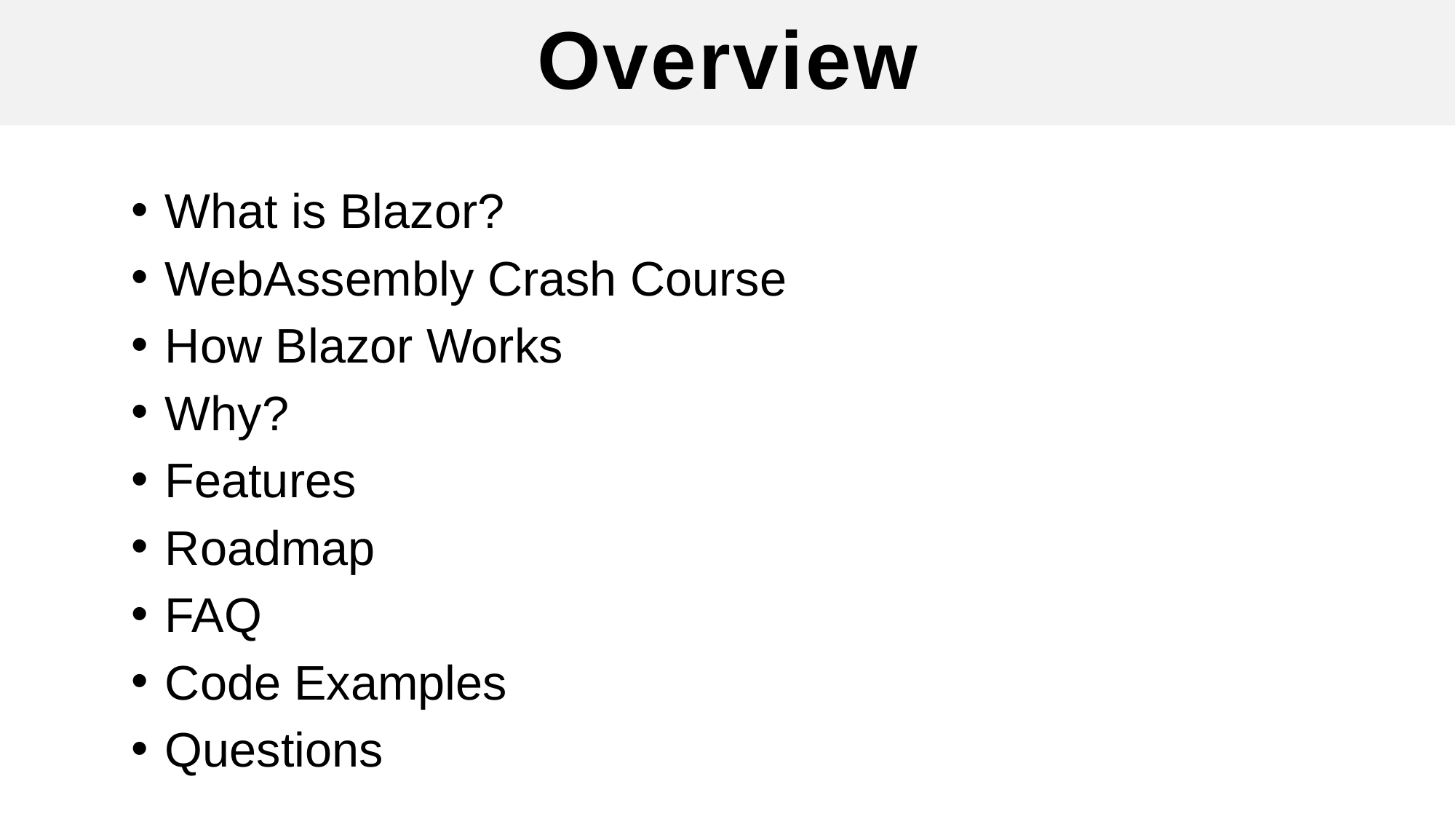

# Overview
What is Blazor?
WebAssembly Crash Course
How Blazor Works
Why?
Features
Roadmap
FAQ
Code Examples
Questions